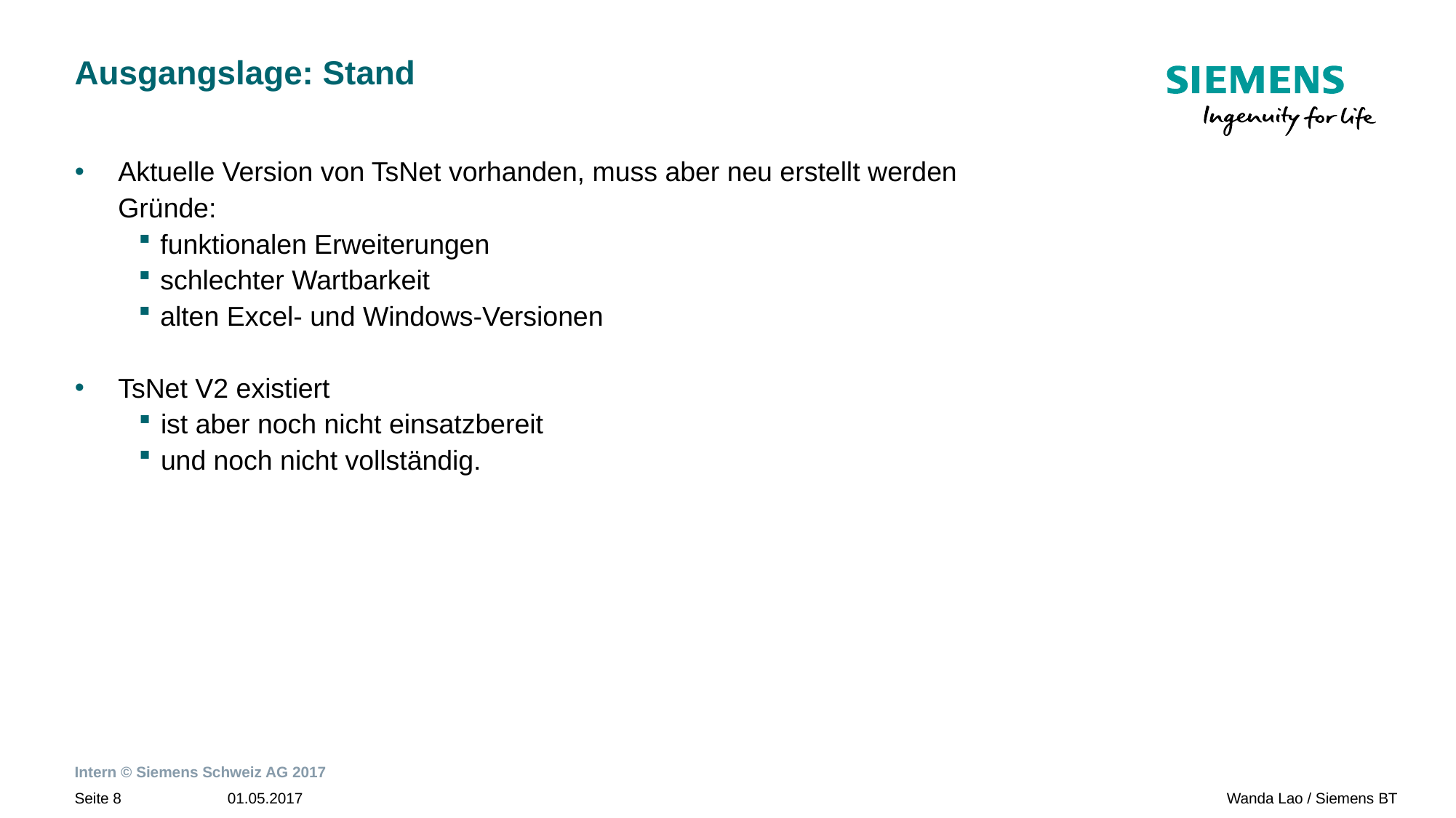

# Ausgangslage: Stand
Aktuelle Version von TsNet vorhanden, muss aber neu erstellt werden
	Gründe:
funktionalen Erweiterungen
schlechter Wartbarkeit
alten Excel- und Windows-Versionen

TsNet V2 existiert
ist aber noch nicht einsatzbereit
und noch nicht vollständig.